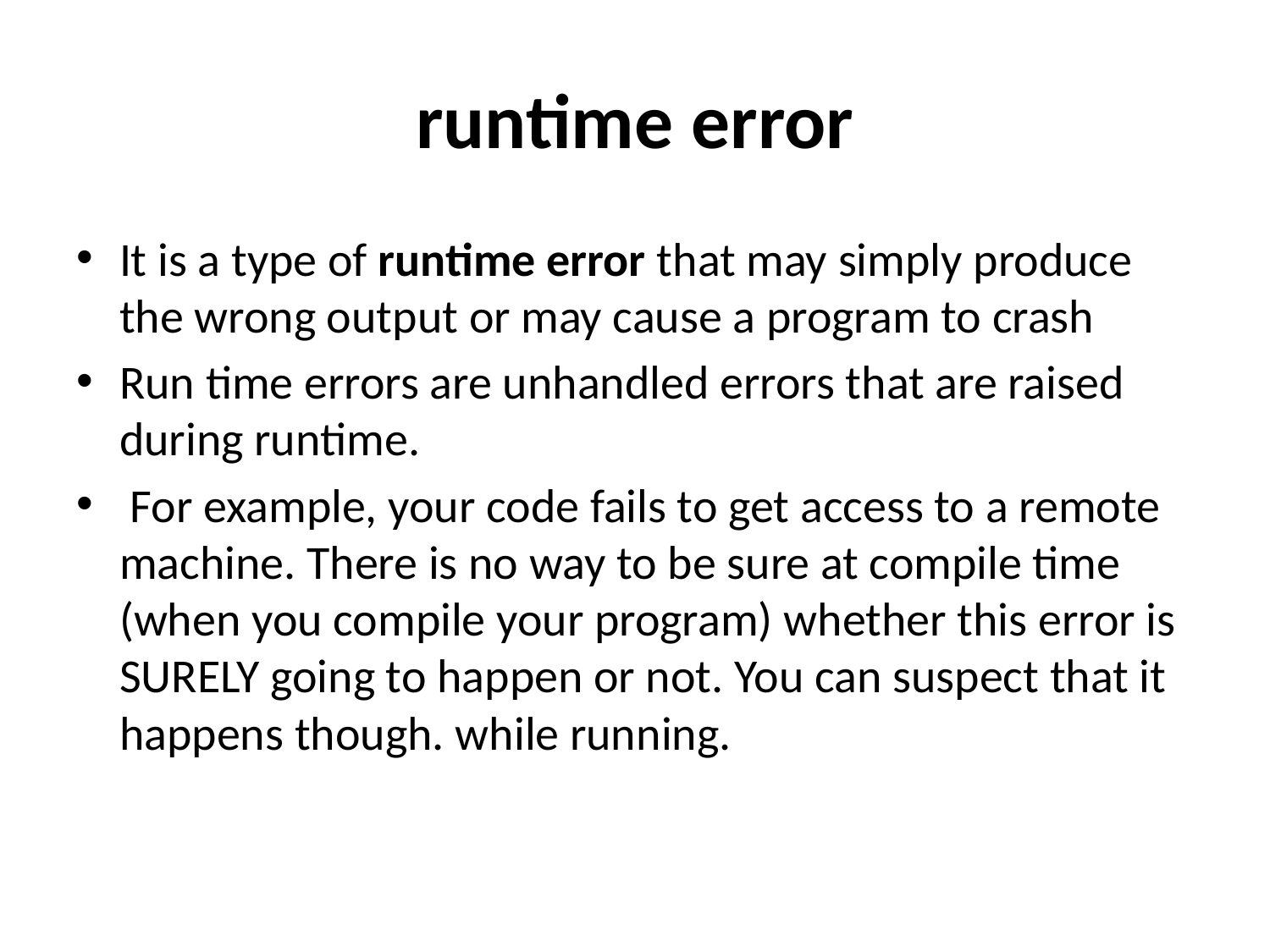

# runtime error
It is a type of runtime error that may simply produce the wrong output or may cause a program to crash
Run time errors are unhandled errors that are raised during runtime.
 For example, your code fails to get access to a remote machine. There is no way to be sure at compile time (when you compile your program) whether this error is SURELY going to happen or not. You can suspect that it happens though. while running.